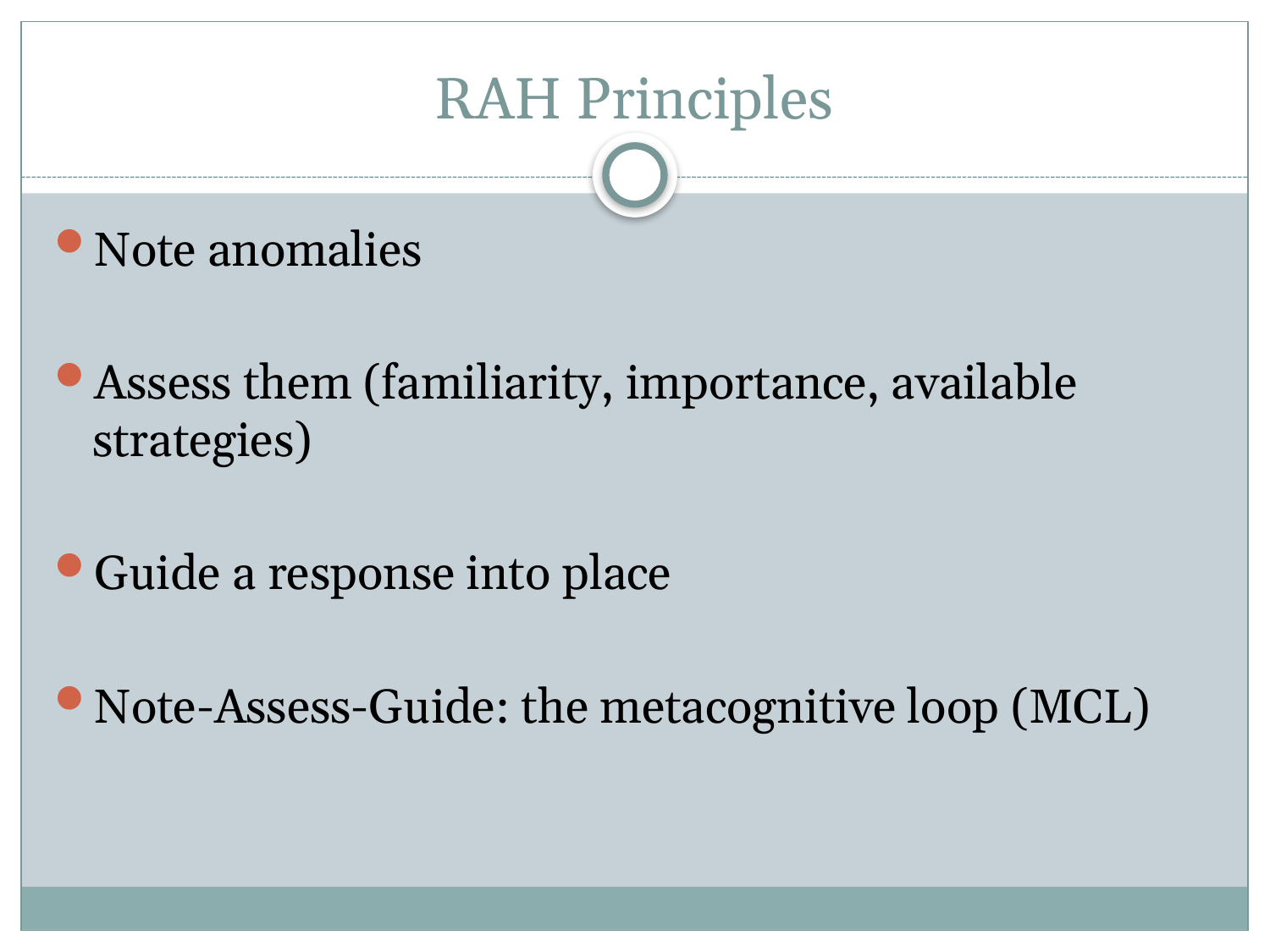

# RAH Principles
Note anomalies

Assess them (familiarity, importance, available strategies)

Guide a response into place

Note-Assess-Guide: the metacognitive loop (MCL)